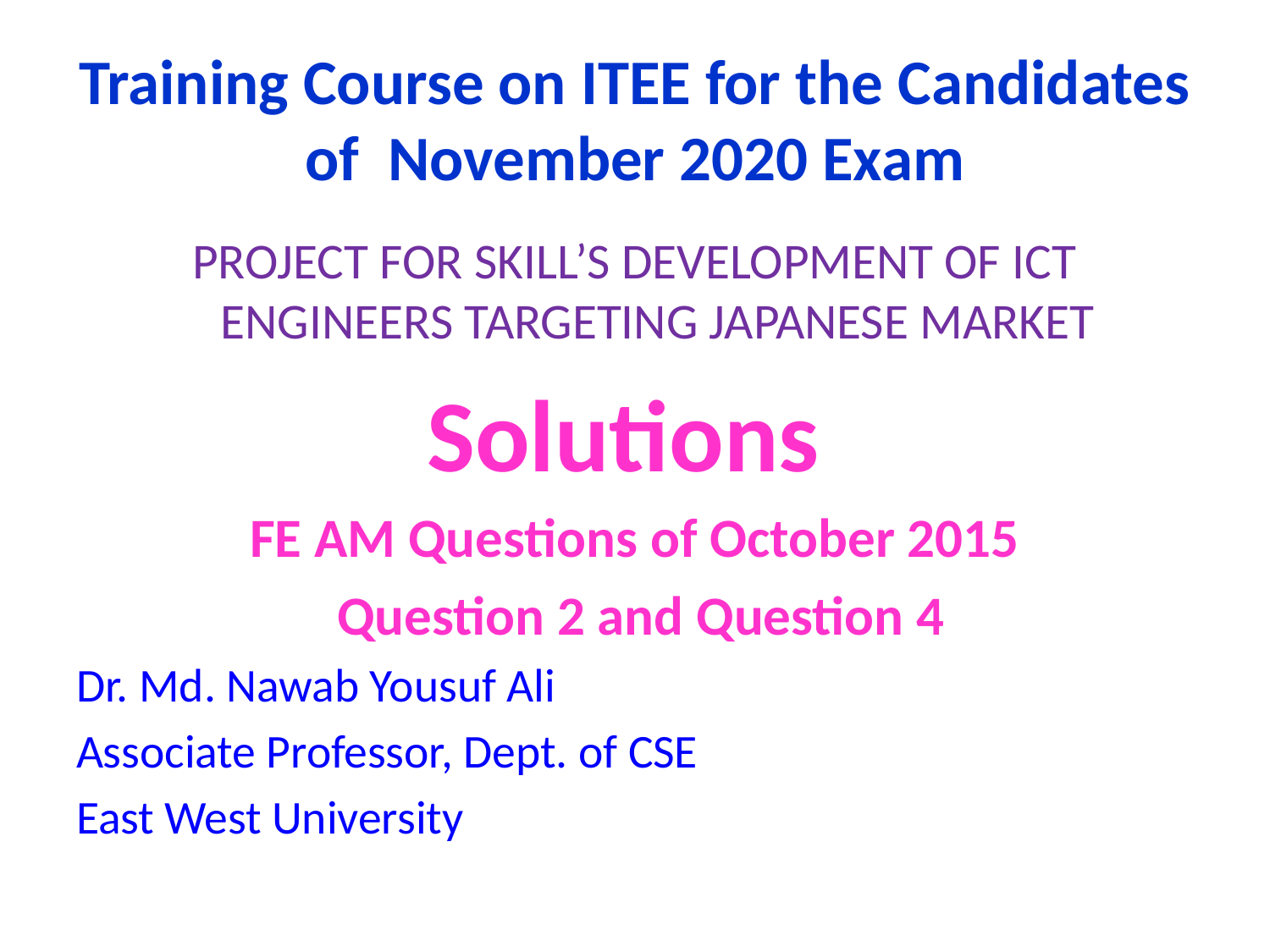

# Training Course on ITEE for the Candidates of  November 2020 Exam
PROJECT FOR SKILL’S DEVELOPMENT OF ICT ENGINEERS TARGETING JAPANESE MARKET
Solutions
FE AM Questions of October 2015
 Question 2 and Question 4
Dr. Md. Nawab Yousuf Ali
Associate Professor, Dept. of CSE
East West University